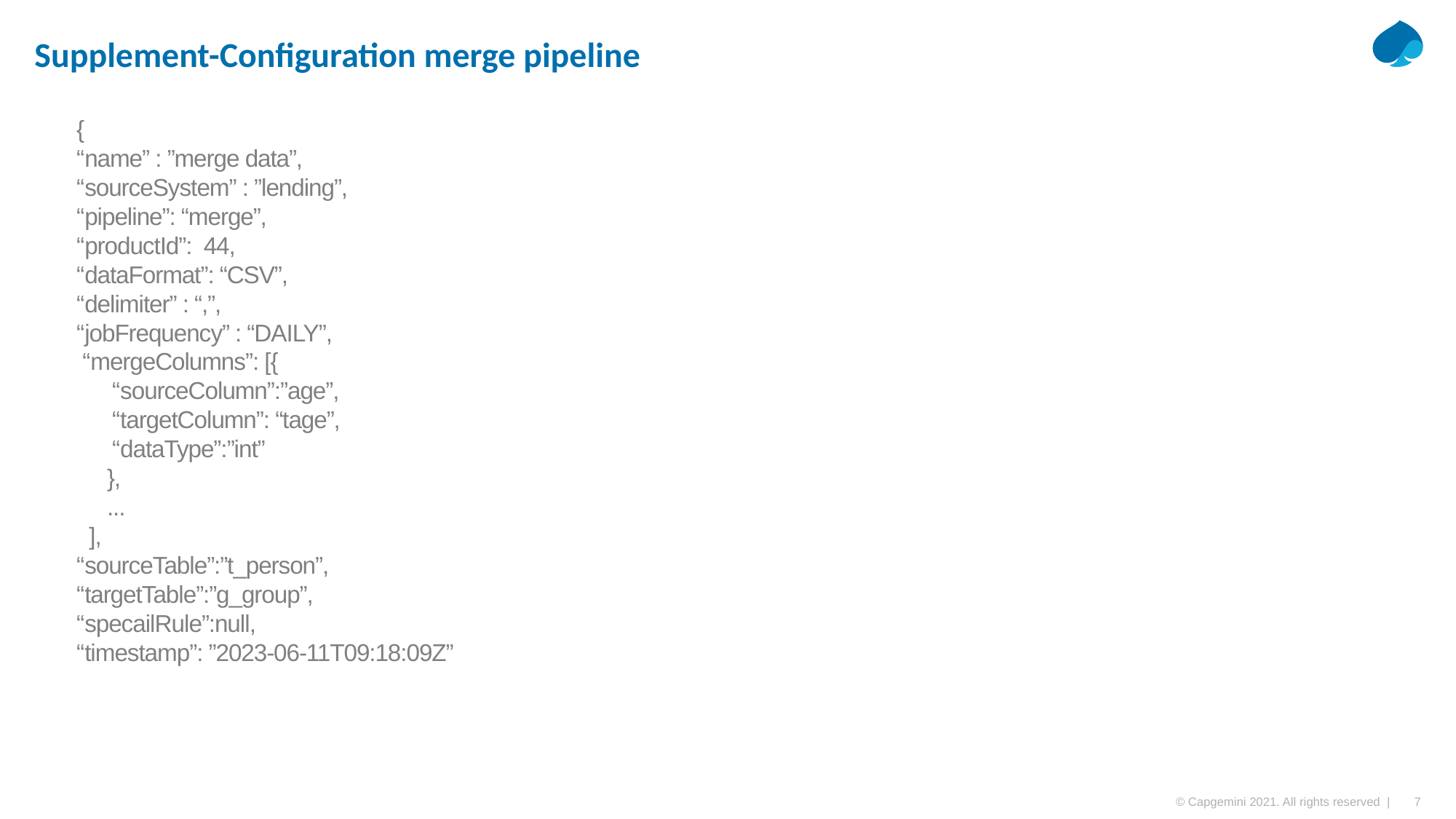

# Supplement-Configuration merge pipeline
{
“name” : ”merge data”,
“sourceSystem” : ”lending”,
“pipeline”: “merge”,
“productId”:  44,
“dataFormat”: “CSV”,
“delimiter” : “,”,
“jobFrequency” : “DAILY”,
 “mergeColumns”: [{
      “sourceColumn”:”age”,
      “targetColumn”: “tage”,
      “dataType”:”int”
     },
     ...
  ],
“sourceTable”:”t_person”,
“targetTable”:”g_group”,
“specailRule”:null,
“timestamp”: ”2023-06-11T09:18:09Z”

}